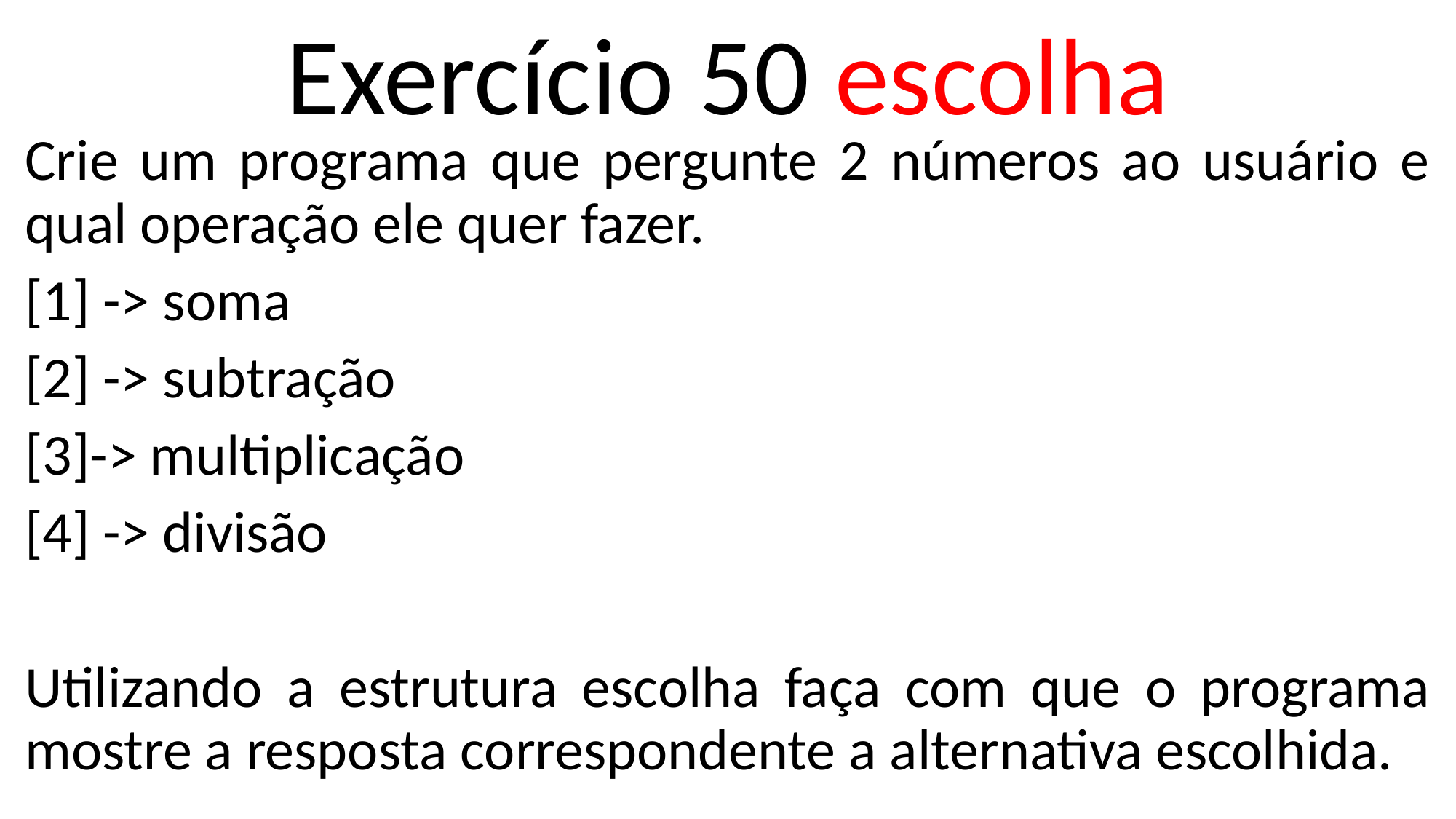

# Exercício 50 escolha
Crie um programa que pergunte 2 números ao usuário e qual operação ele quer fazer.
[1] -> soma
[2] -> subtração
[3]-> multiplicação
[4] -> divisão

Utilizando a estrutura escolha faça com que o programa mostre a resposta correspondente a alternativa escolhida.